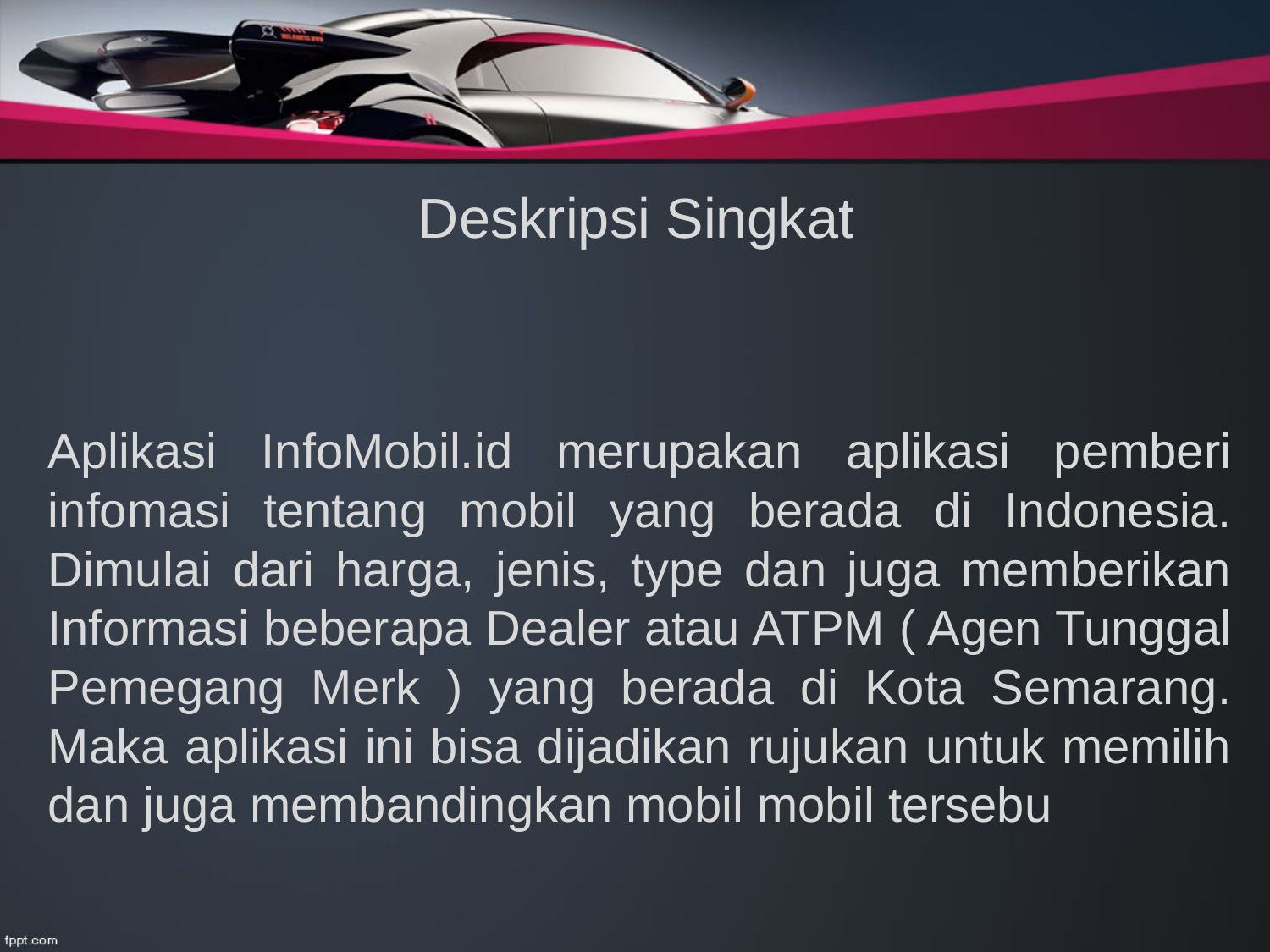

# Deskripsi Singkat
Aplikasi InfoMobil.id merupakan aplikasi pemberi infomasi tentang mobil yang berada di Indonesia. Dimulai dari harga, jenis, type dan juga memberikan Informasi beberapa Dealer atau ATPM ( Agen Tunggal Pemegang Merk ) yang berada di Kota Semarang. Maka aplikasi ini bisa dijadikan rujukan untuk memilih dan juga membandingkan mobil mobil tersebu